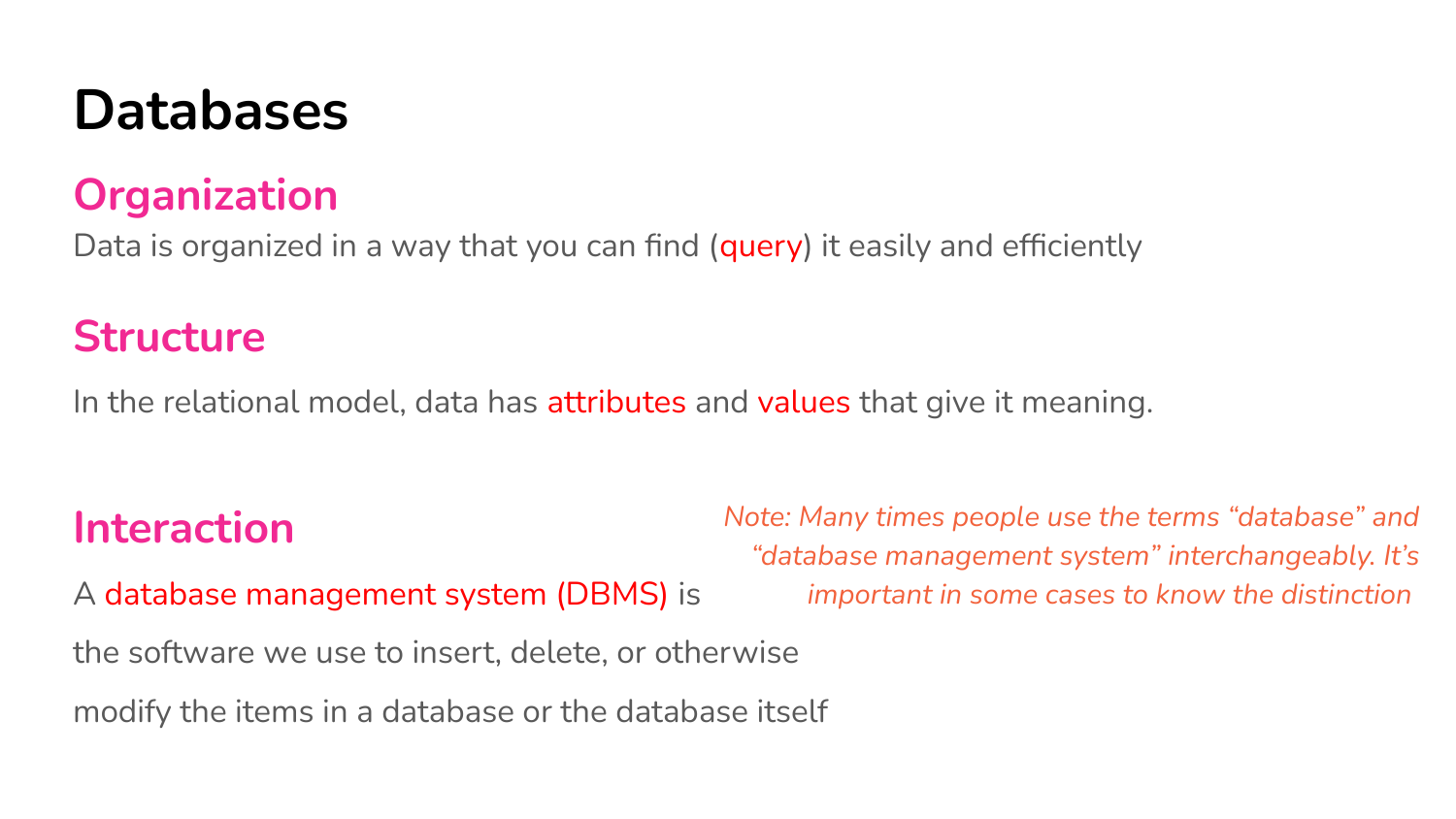

# Databases
Organization
Data is organized in a way that you can find (query) it easily and efficiently
Structure
In the relational model, data has attributes and values that give it meaning.

Interaction
A database management system (DBMS) is
the software we use to insert, delete, or otherwise
modify the items in a database or the database itself
Note: Many times people use the terms “database” and “database management system” interchangeably. It’s important in some cases to know the distinction